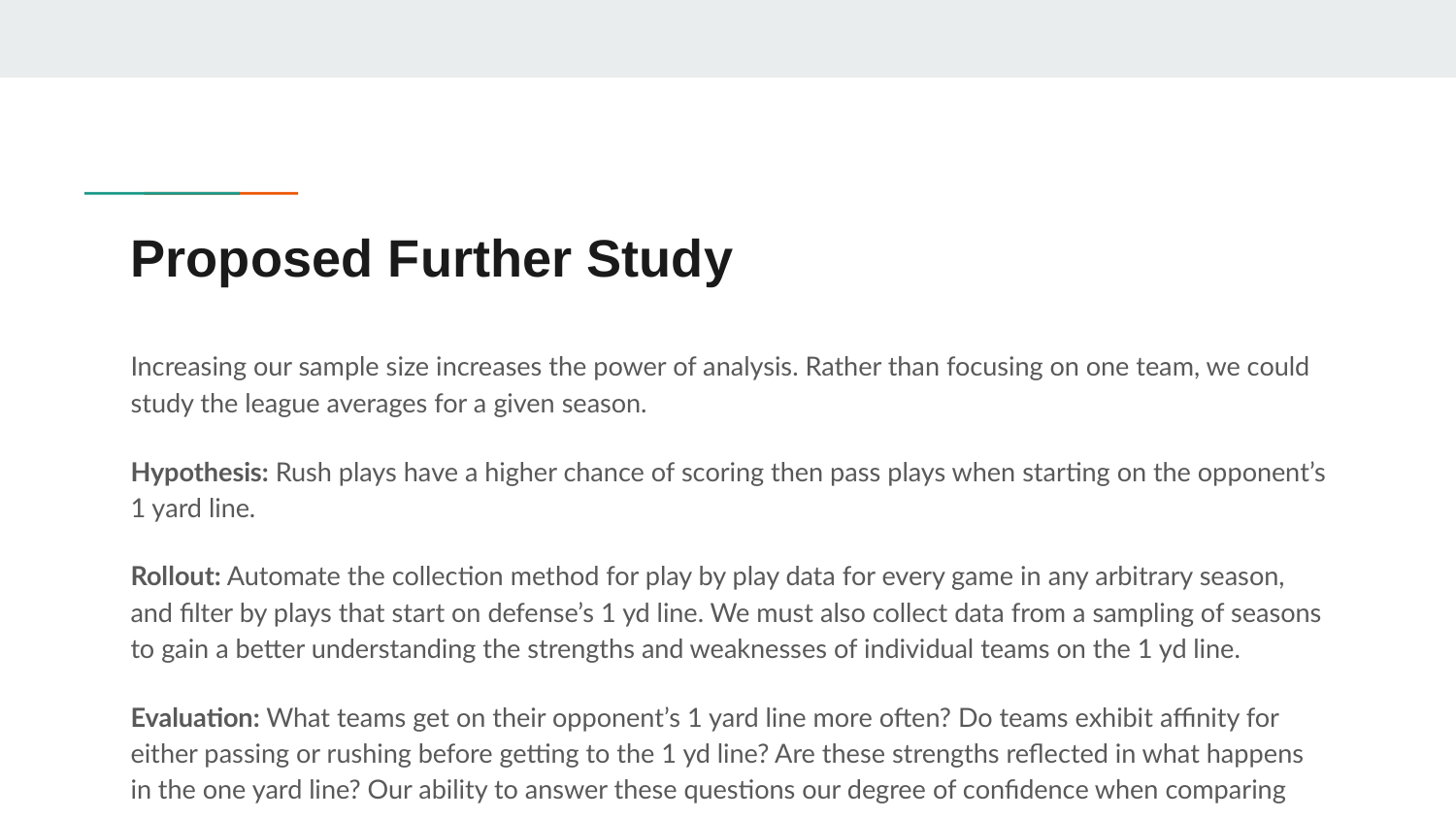

# Proposed Further Study
Increasing our sample size increases the power of analysis. Rather than focusing on one team, we could study the league averages for a given season.
Hypothesis: Rush plays have a higher chance of scoring then pass plays when starting on the opponent’s 1 yard line.
Rollout: Automate the collection method for play by play data for every game in any arbitrary season, and filter by plays that start on defense’s 1 yd line. We must also collect data from a sampling of seasons to gain a better understanding the strengths and weaknesses of individual teams on the 1 yd line.
Evaluation: What teams get on their opponent’s 1 yard line more often? Do teams exhibit affinity for either passing or rushing before getting to the 1 yd line? Are these strengths reflected in what happens in the one yard line? Our ability to answer these questions our degree of confidence when comparing avgs.